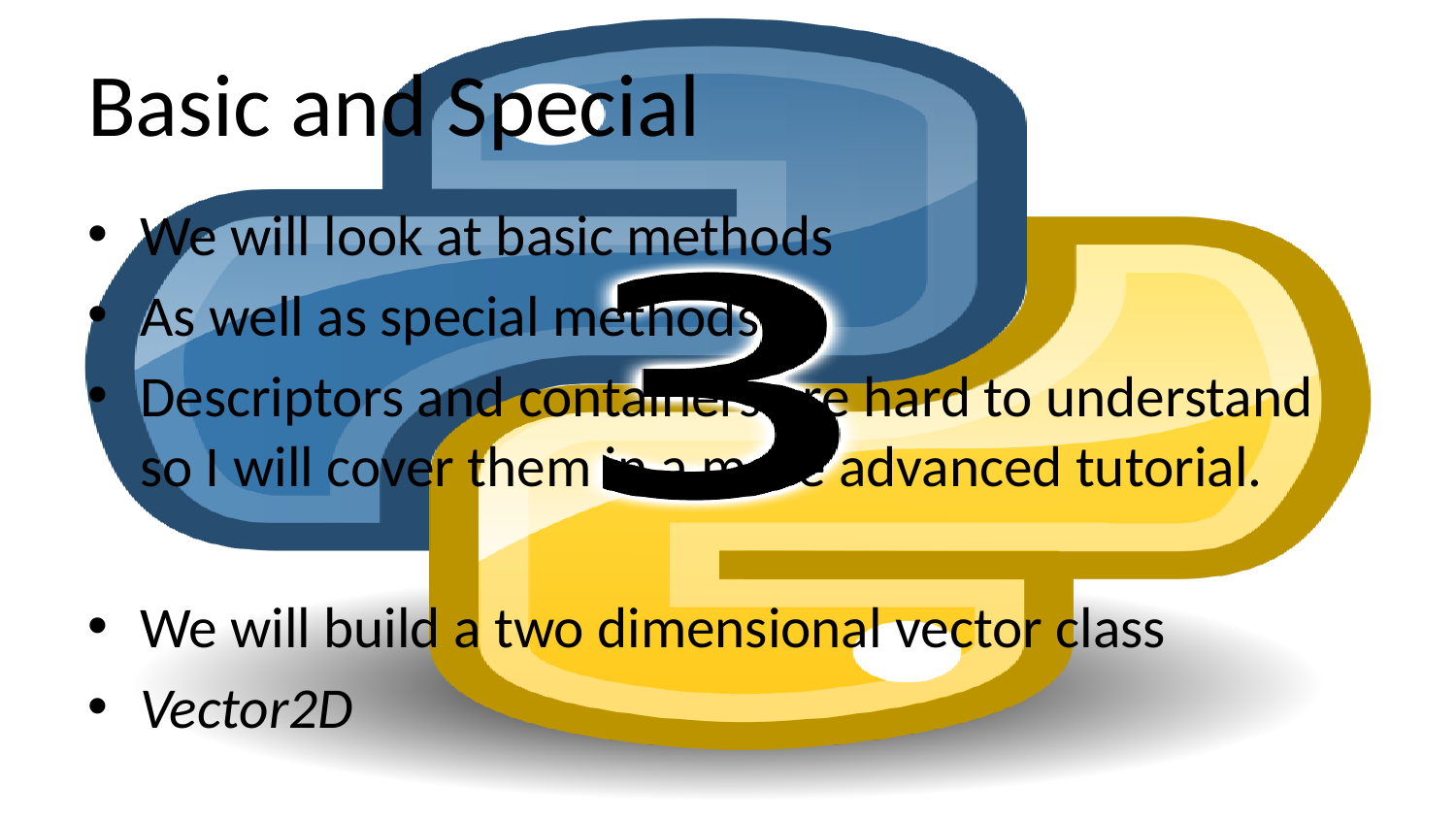

# Basic and Special
We will look at basic methods
As well as special methods
Descriptors and containers are hard to understand so I will cover them in a more advanced tutorial.

We will build a two dimensional vector class
Vector2D